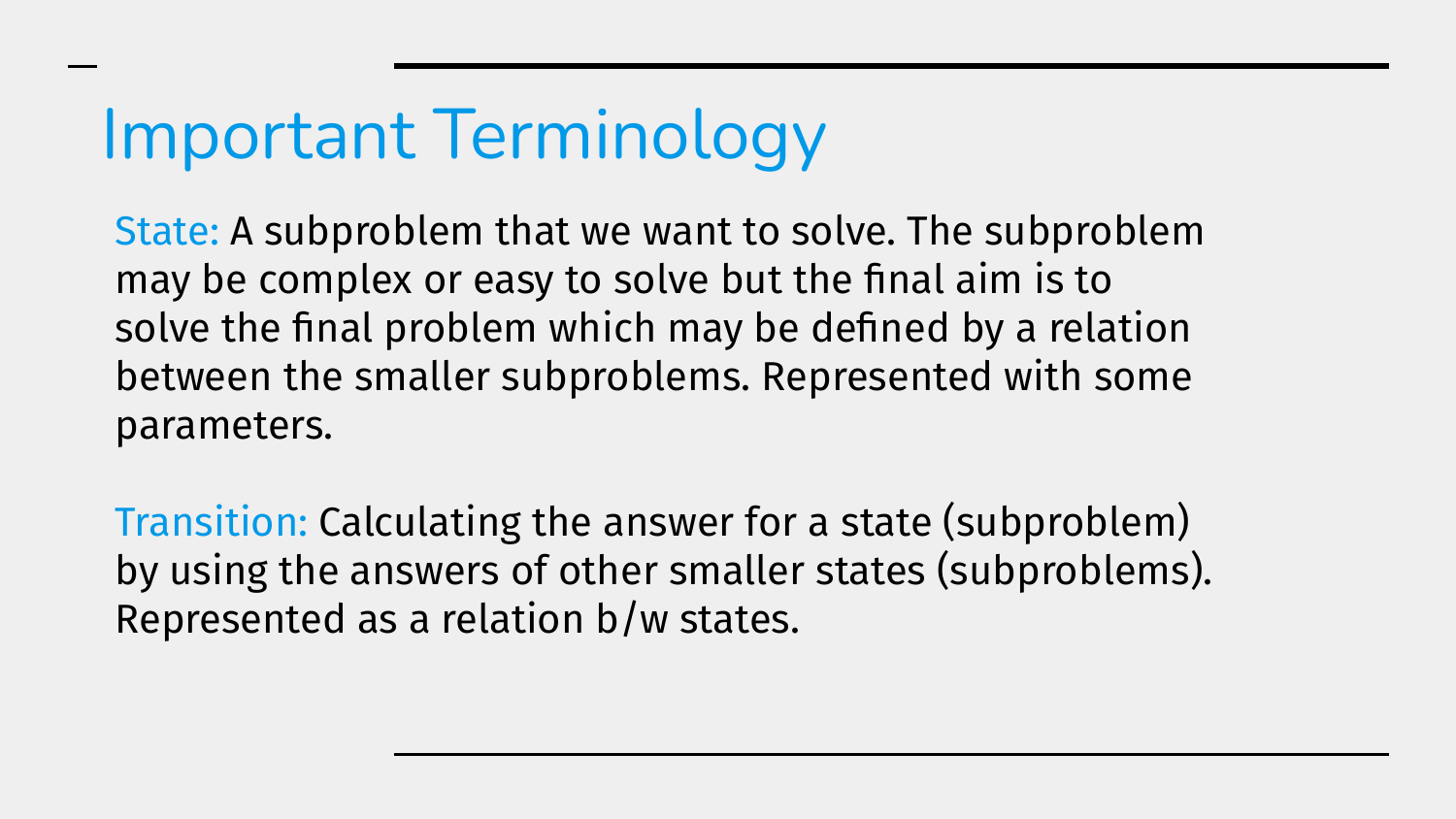

Important Terminology
State: A subproblem that we want to solve. The subproblem may be complex or easy to solve but the final aim is to solve the final problem which may be defined by a relation between the smaller subproblems. Represented with some parameters.

Transition: Calculating the answer for a state (subproblem) by using the answers of other smaller states (subproblems). Represented as a relation b/w states.